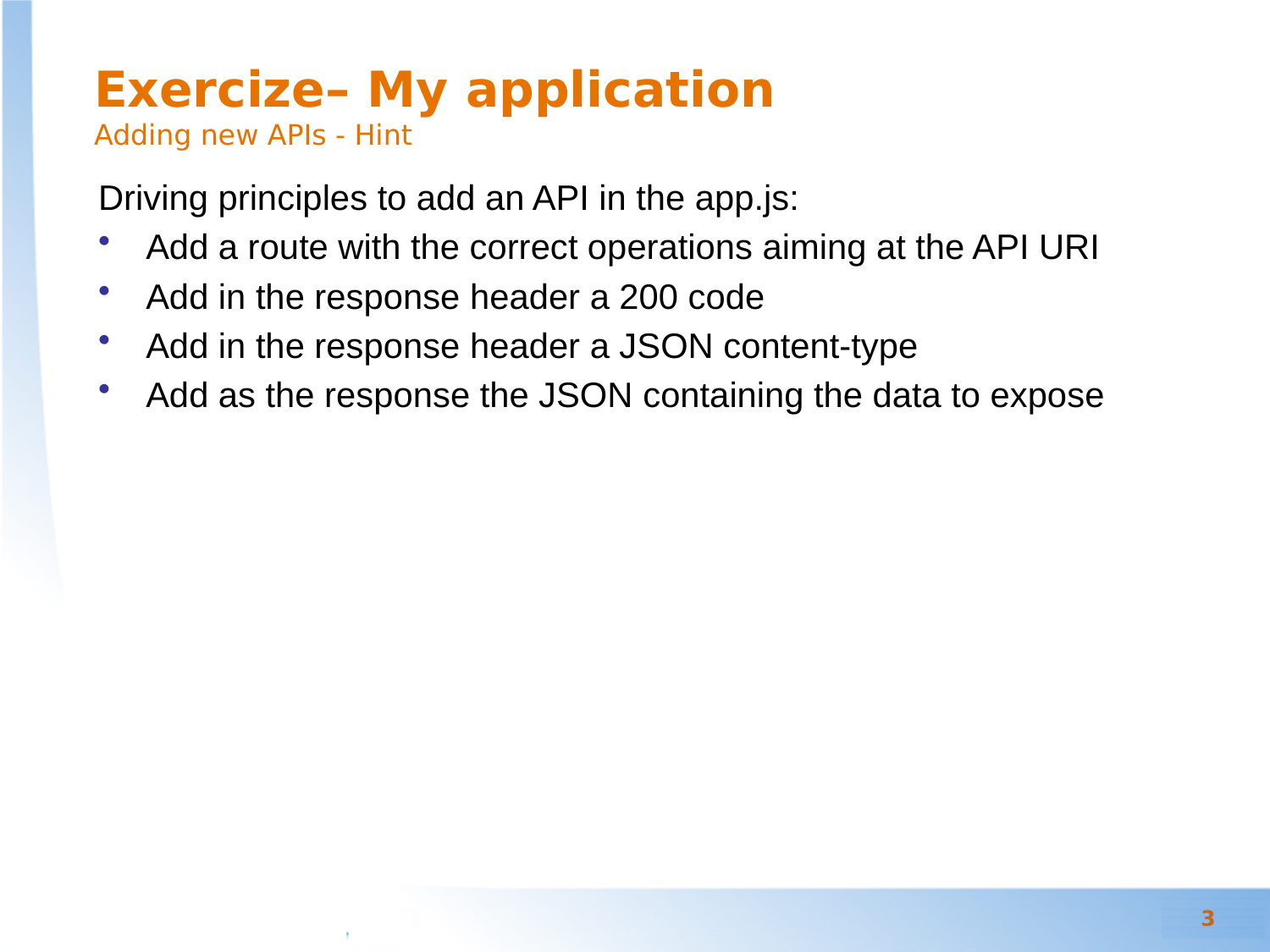

# Exercize– My application Adding new APIs - Hint
Driving principles to add an API in the app.js:
Add a route with the correct operations aiming at the API URI
Add in the response header a 200 code
Add in the response header a JSON content-type
Add as the response the JSON containing the data to expose

3